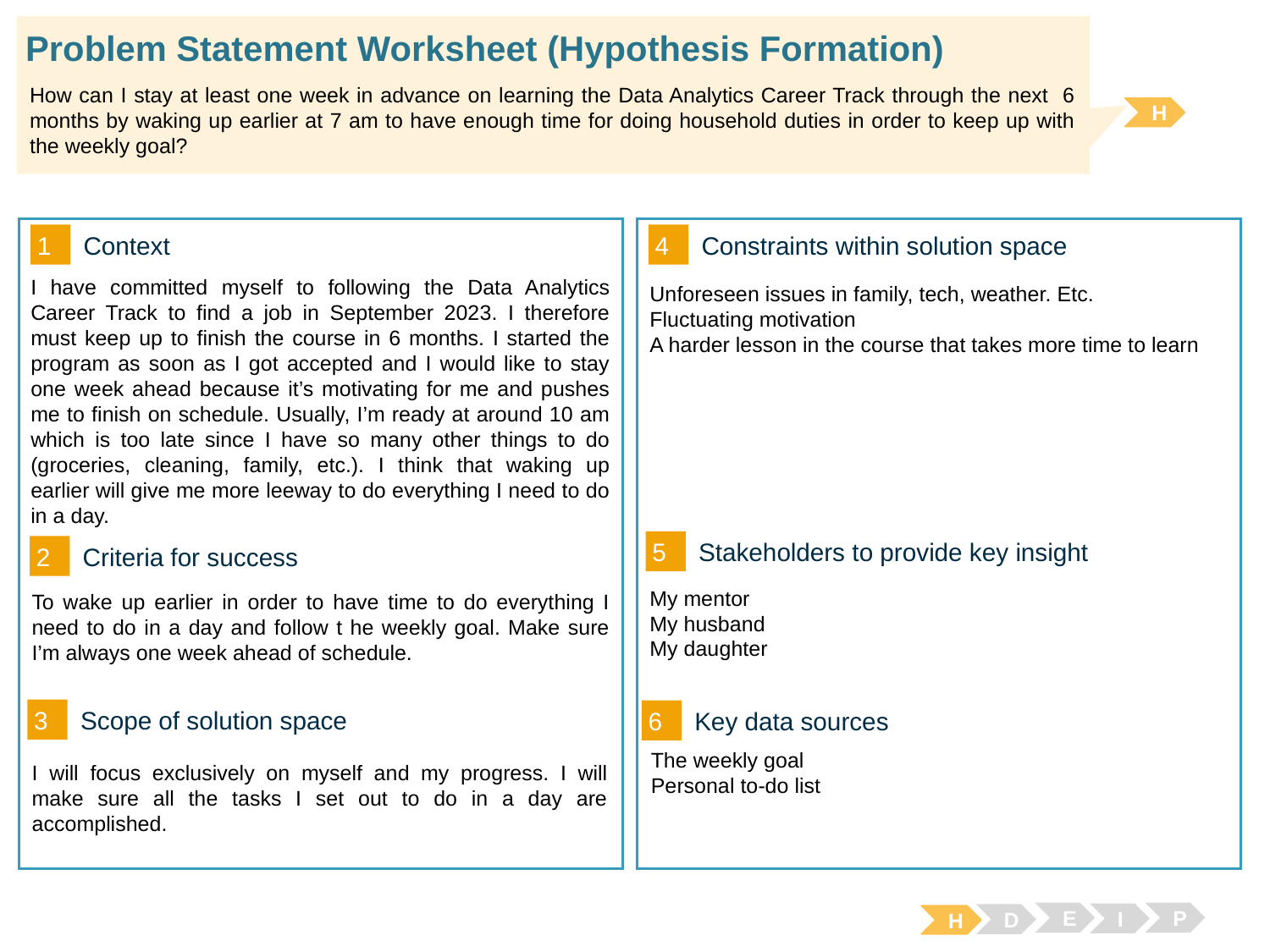

# Problem Statement Worksheet (Hypothesis Formation)
How can I stay at least one week in advance on learning the Data Analytics Career Track through the next  6 months by waking up earlier at 7 am to have enough time for doing household duties in order to keep up with the weekly goal?
H

1
4
Context
Constraints within solution space
I have committed myself to following the Data Analytics Career Track to find a job in September 2023. I therefore must keep up to finish the course in 6 months. I started the program as soon as I got accepted and I would like to stay one week ahead because it’s motivating for me and pushes me to finish on schedule. Usually, I’m ready at around 10 am which is too late since I have so many other things to do (groceries, cleaning, family, etc.). I think that waking up earlier will give me more leeway to do everything I need to do in a day.

Unforeseen issues in family, tech, weather. Etc.
Fluctuating motivation
A harder lesson in the course that takes more time to learn

5
Stakeholders to provide key insight
2
Criteria for success
My mentor
My husband
My daughter
To wake up earlier in order to have time to do everything I need to do in a day and follow t he weekly goal. Make sure I’m always one week ahead of schedule.
3
6
Scope of solution space
Key data sources
The weekly goal
Personal to-do list

I will focus exclusively on myself and my progress. I will make sure all the tasks I set out to do in a day are accomplished.

E
P
I
D
H